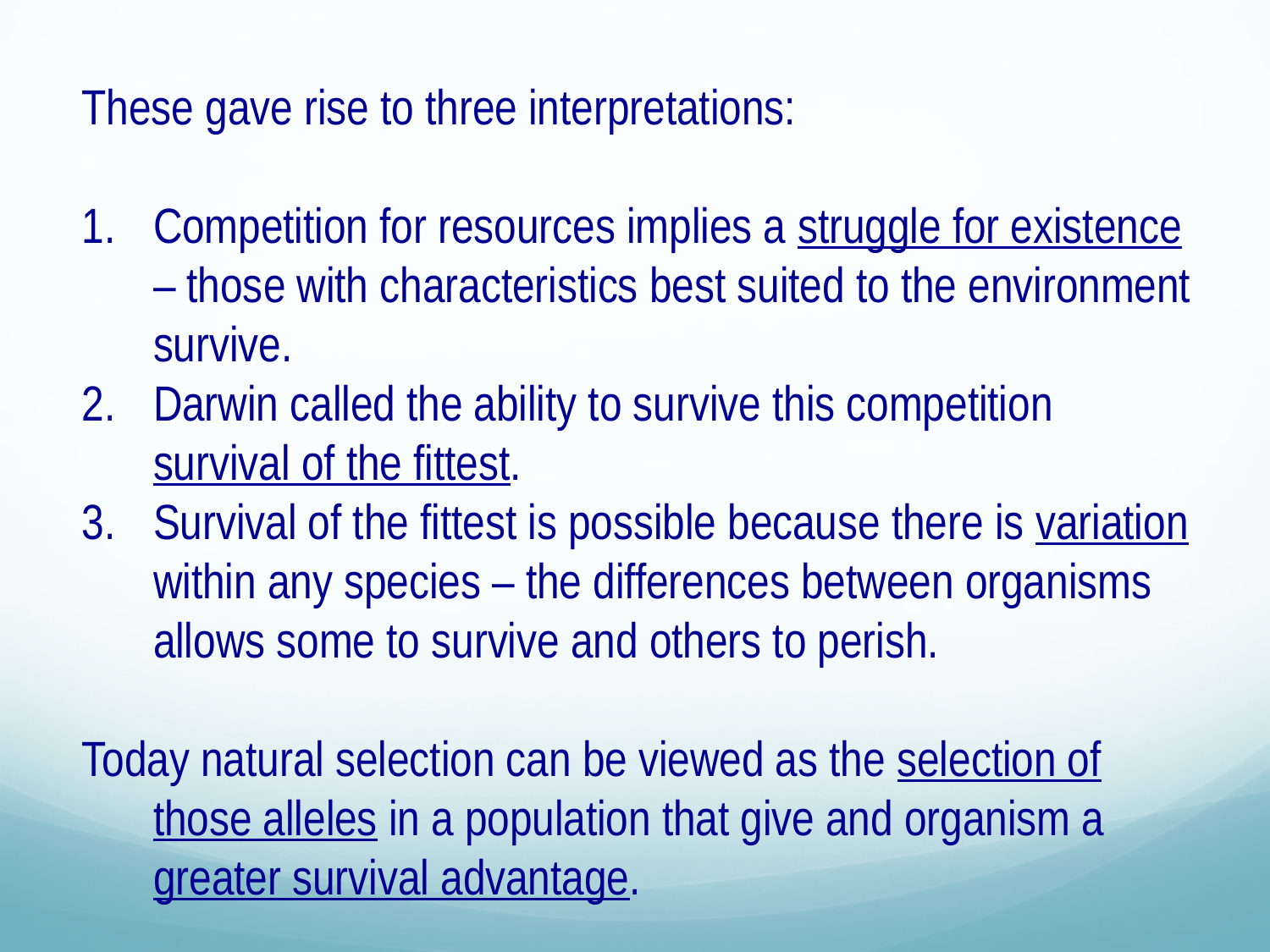

These gave rise to three interpretations:

Competition for resources implies a struggle for existence – those with characteristics best suited to the environment survive.
Darwin called the ability to survive this competition survival of the fittest.
Survival of the fittest is possible because there is variation within any species – the differences between organisms allows some to survive and others to perish.

Today natural selection can be viewed as the selection of those alleles in a population that give and organism a greater survival advantage.